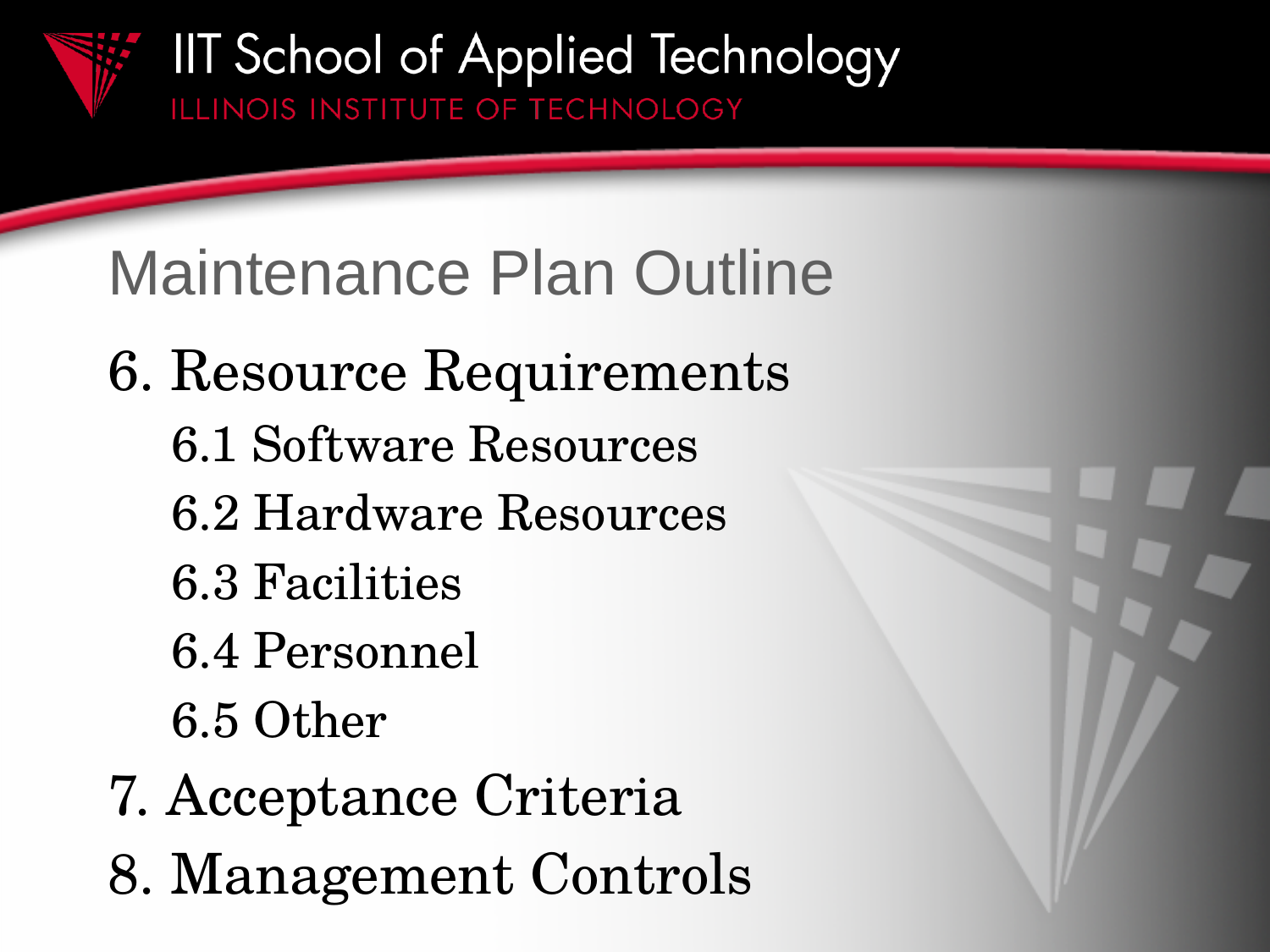

# Maintenance Plan Outline
6. Resource Requirements
6.1 Software Resources
6.2 Hardware Resources
6.3 Facilities
6.4 Personnel
6.5 Other
7. Acceptance Criteria
8. Management Controls